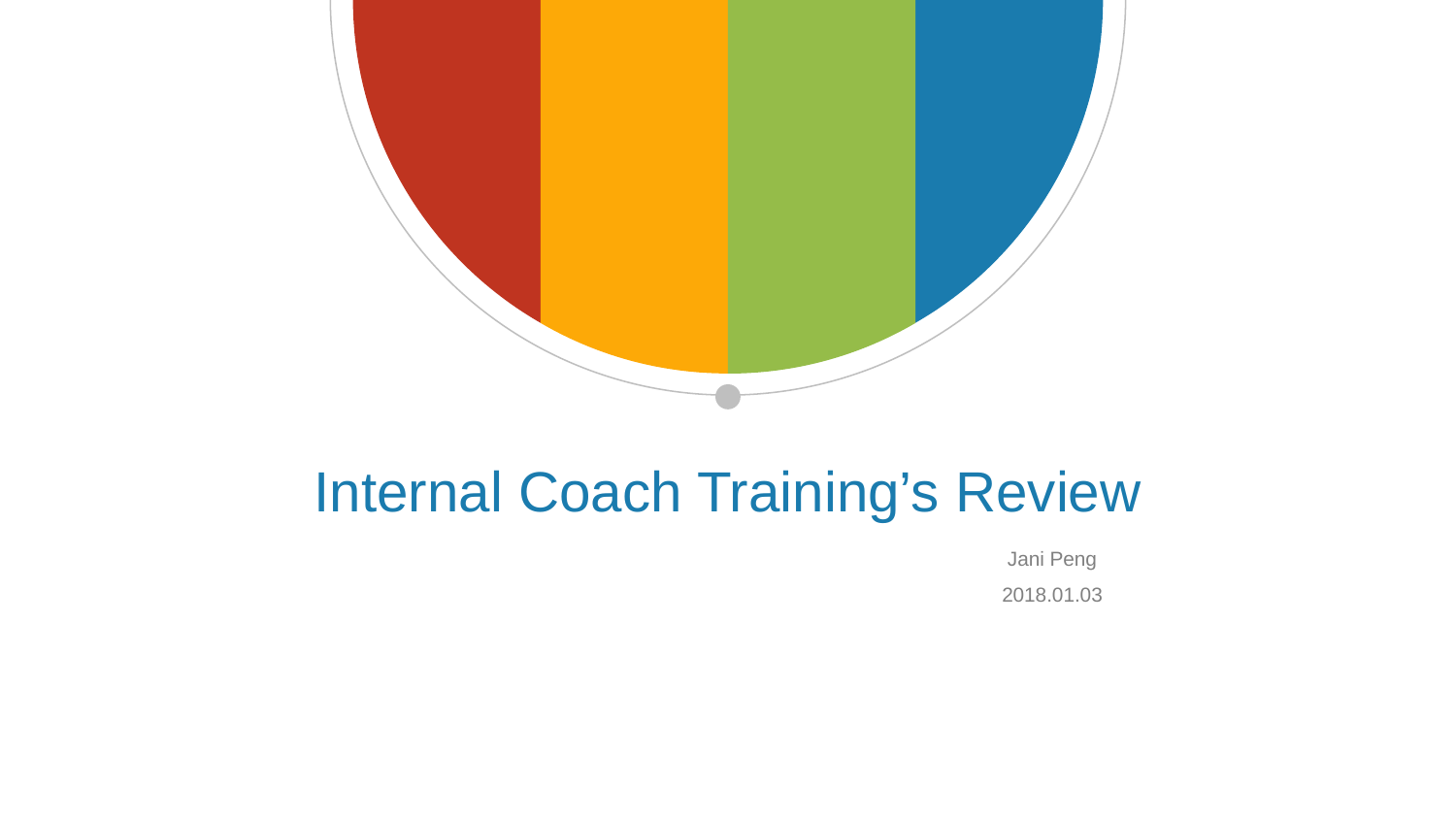

Internal Coach Training’s Review
Jani Peng
2018.01.03